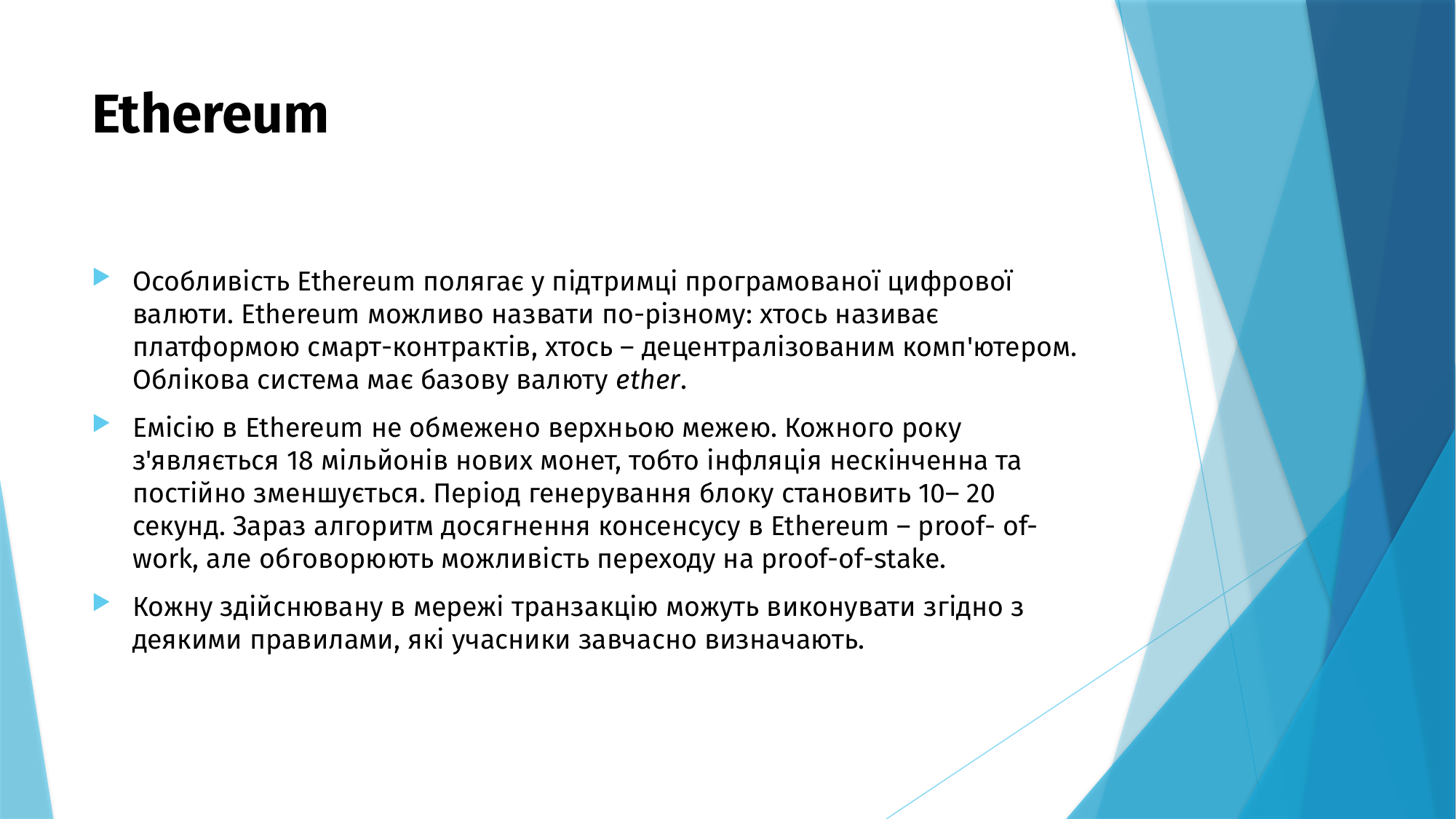

# Ethereum
Особливість Ethereum полягає у підтримці програмованої цифрової валюти. Ethereum можливо назвати по-різному: хтось називає платформою смарт-контрактів, хтось – децентралізованим комп'ютером. Облікова система має базову валюту ether.
Емісію в Ethereum не обмежено верхньою межею. Кожного року з'являється 18 мільйонів нових монет, тобто інфляція нескінченна та постійно зменшується. Період генерування блоку становить 10– 20 секунд. Зараз алгоритм досягнення консенсусу в Ethereum – proof- of-work, але обговорюють можливість переходу на proof-of-stake.
Кожну здійснювану в мережі транзакцію можуть виконувати згідно з деякими правилами, які учасники завчасно визначають.